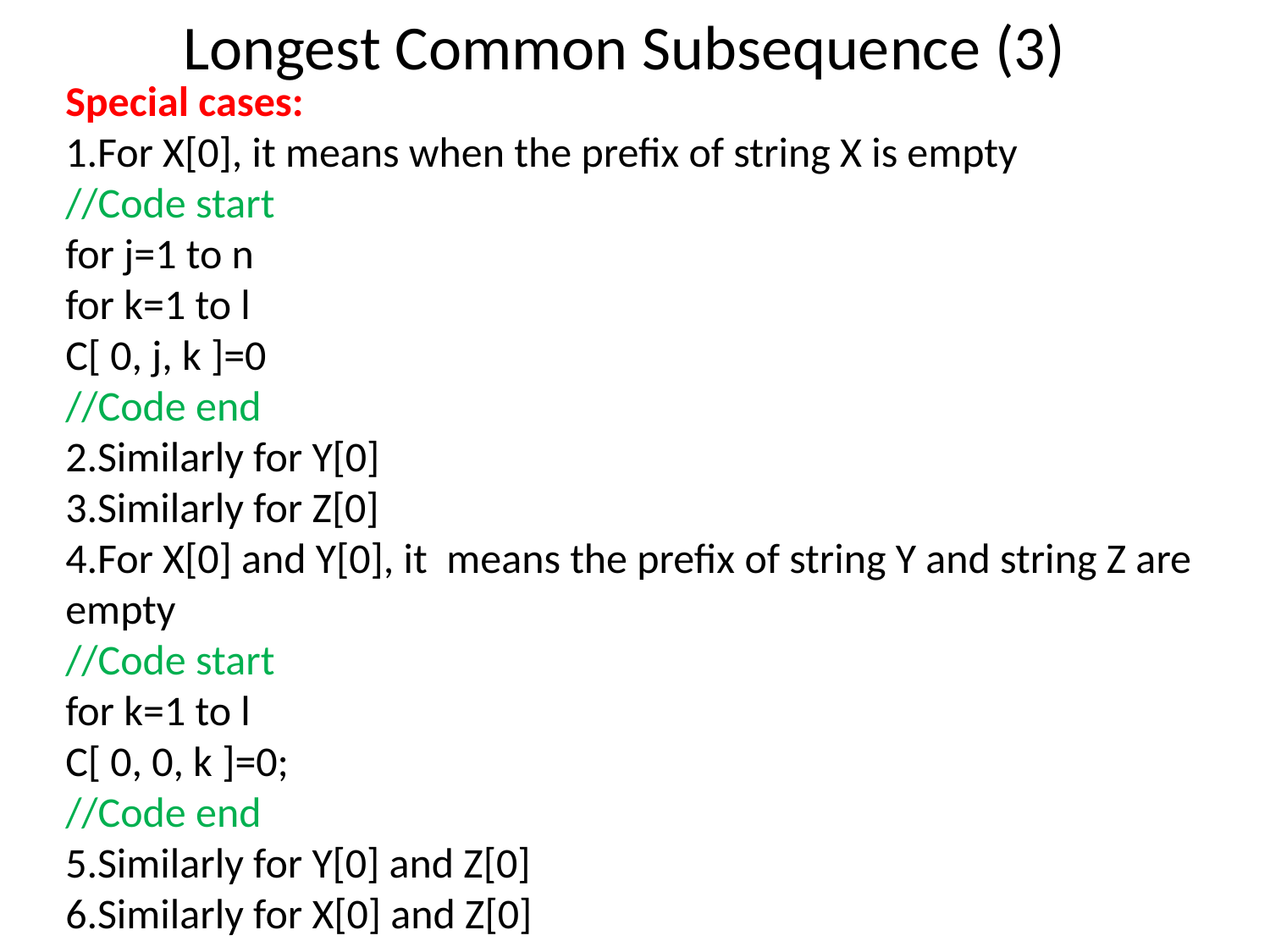

# Longest Common Subsequence (3)
Special cases:
1.For X[0], it means when the prefix of string X is empty
//Code start
for j=1 to n
for k=1 to l
C[ 0, j, k ]=0
//Code end
2.Similarly for Y[0]
3.Similarly for Z[0]
4.For X[0] and Y[0], it  means the prefix of string Y and string Z are empty
//Code start
for k=1 to l
C[ 0, 0, k ]=0;
//Code end
5.Similarly for Y[0] and Z[0]
6.Similarly for X[0] and Z[0]